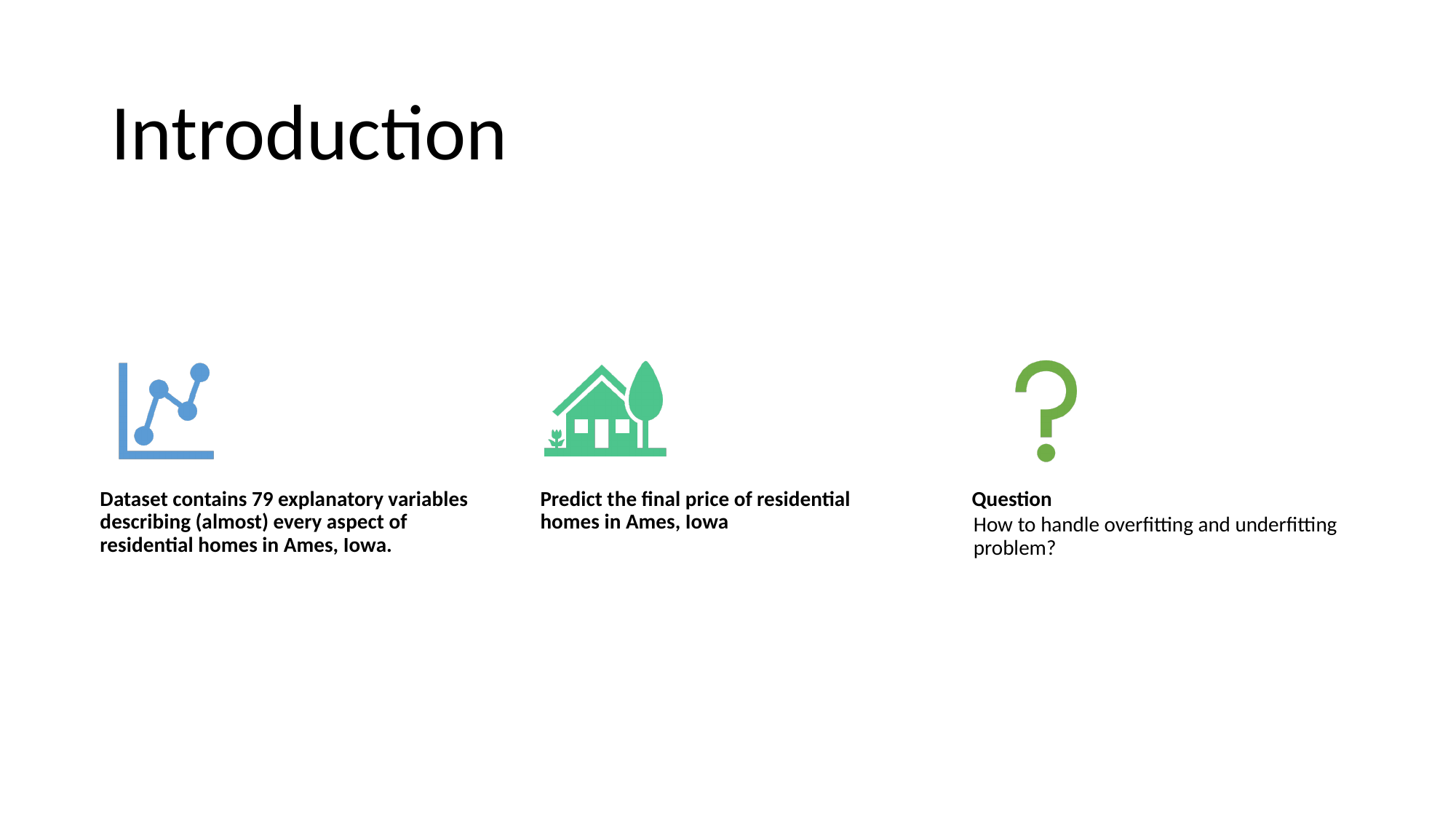

# Introduction
Dataset contains 79 explanatory variables describing (almost) every aspect of residential homes in Ames, Iowa.
Predict the final price of residential homes in Ames, Iowa
Question
How to handle overfitting and underfitting problem?